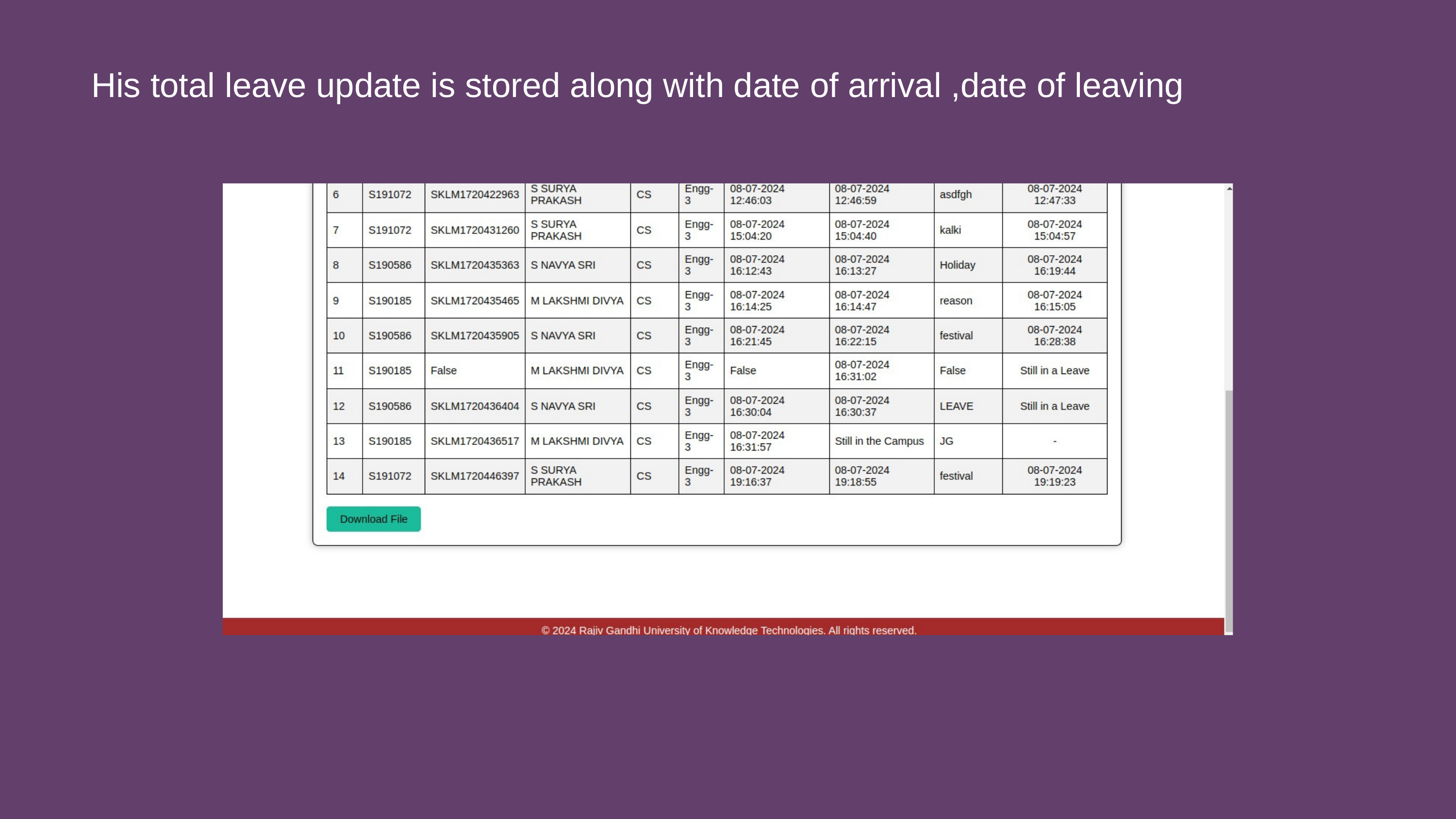

His total leave update is stored along with date of arrival ,date of leaving